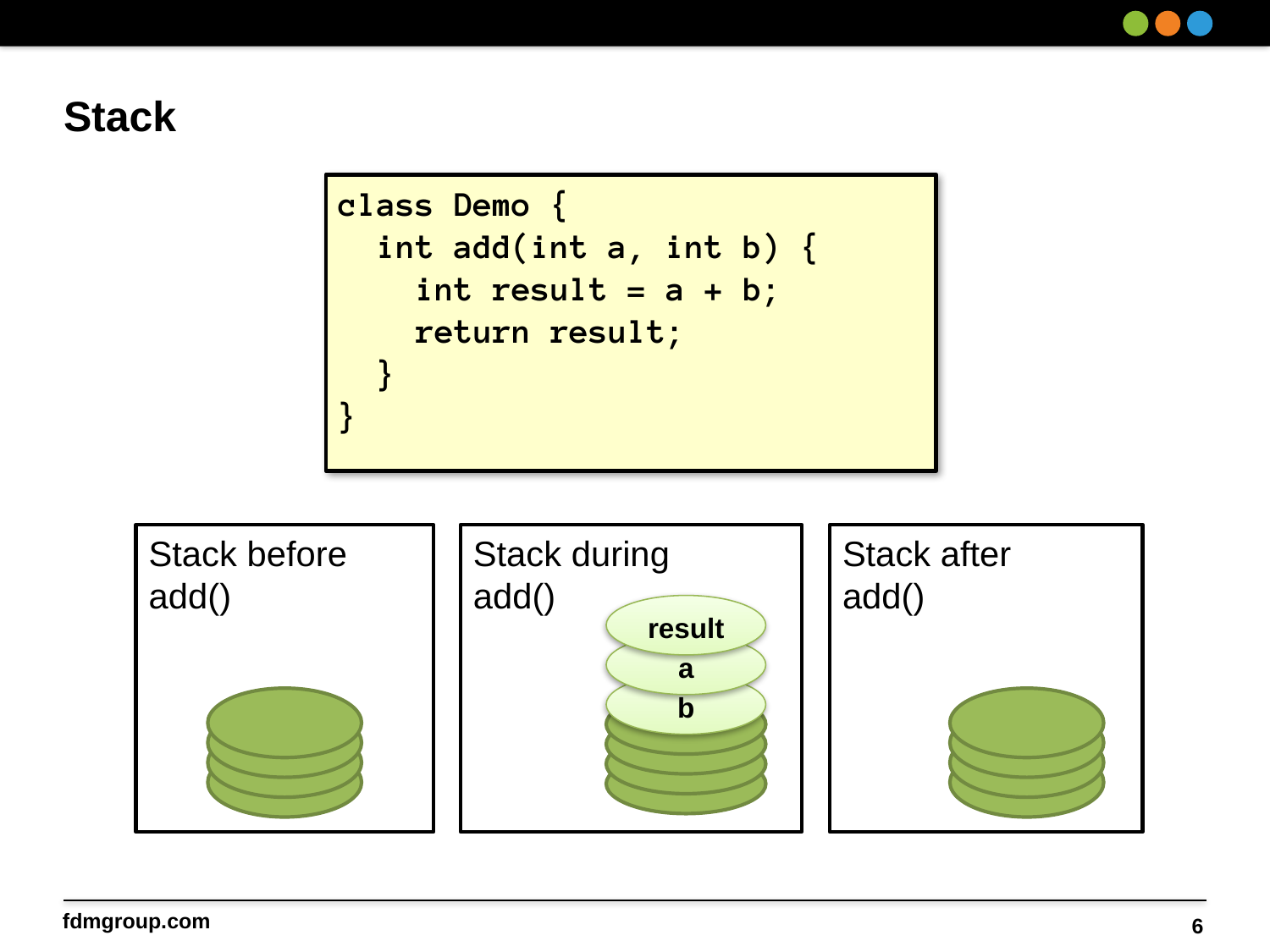

# Stack
class Demo {
  int add(int a, int b) {
    int result = a + b;
    return result;
  }
}
Stack before
add()
Stack during
add()
Stack after
add()
result
a
b

6